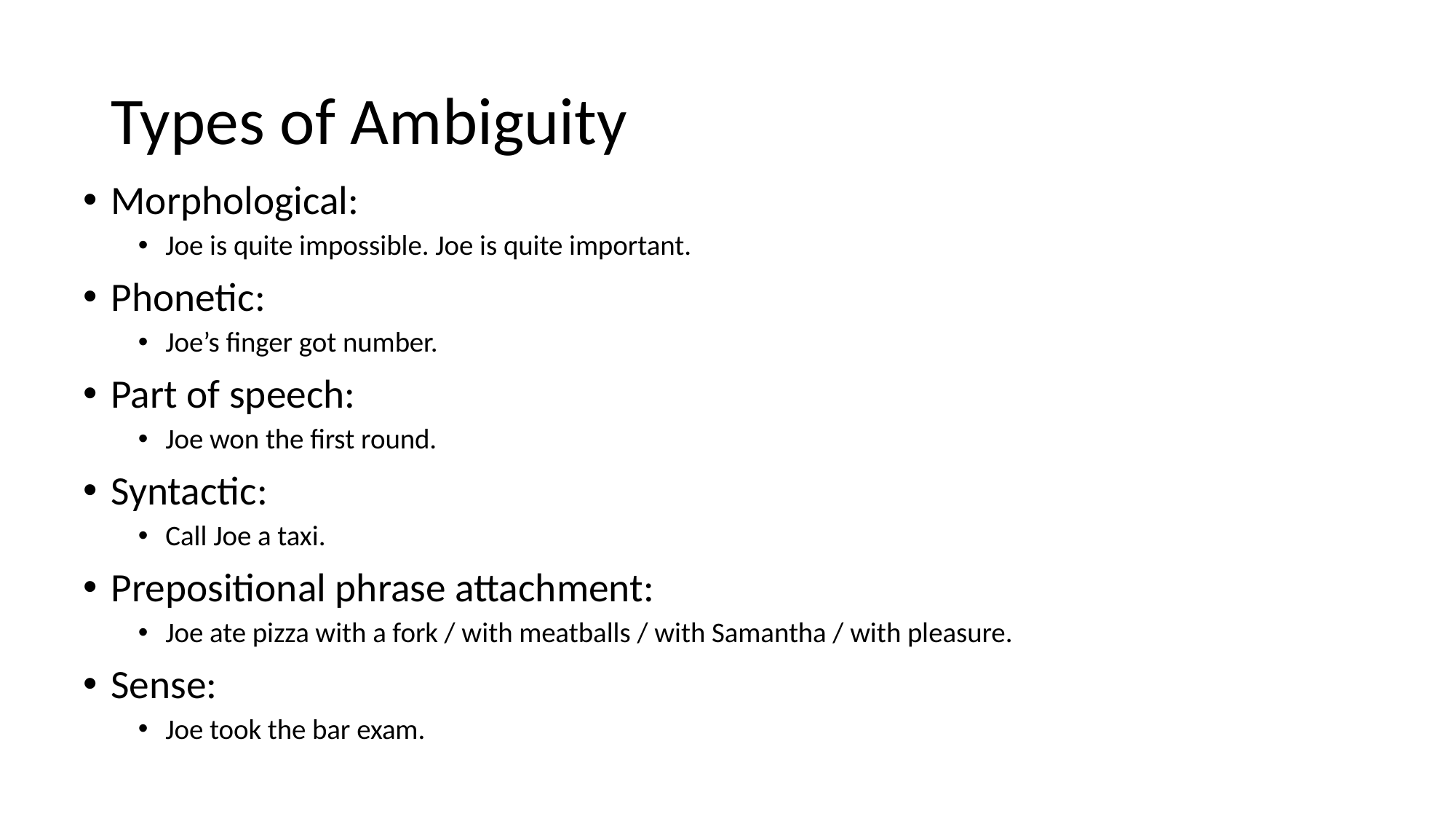

# Types of Ambiguity
Morphological:
Joe is quite impossible. Joe is quite important.
Phonetic:
Joe’s finger got number.
Part of speech:
Joe won the first round.
Syntactic:
Call Joe a taxi.
Prepositional phrase attachment:
Joe ate pizza with a fork / with meatballs / with Samantha / with pleasure.
Sense:
Joe took the bar exam.